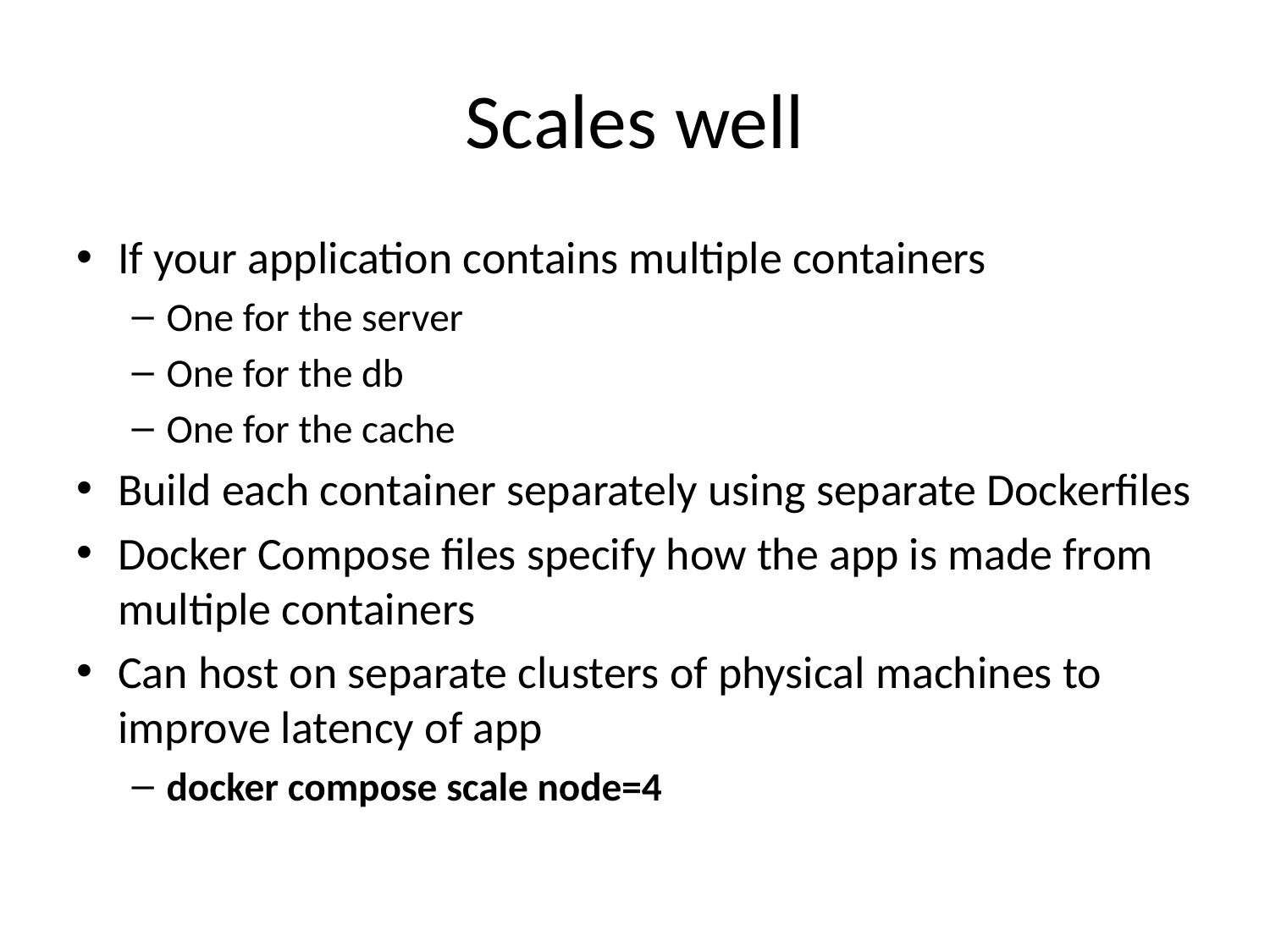

# Scales well
If your application contains multiple containers
One for the server
One for the db
One for the cache
Build each container separately using separate Dockerfiles
Docker Compose files specify how the app is made from multiple containers
Can host on separate clusters of physical machines to improve latency of app
docker compose scale node=4